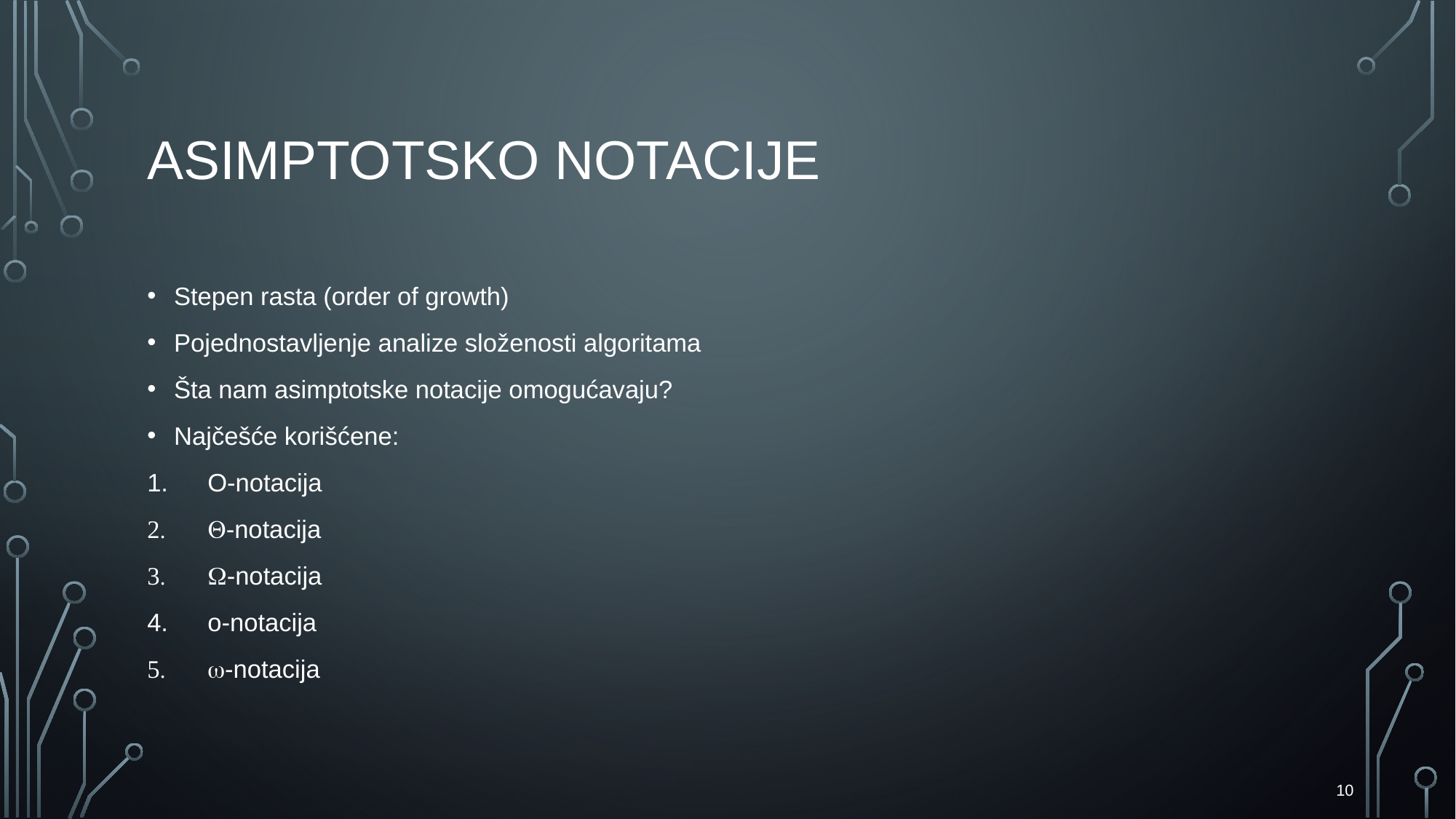

# Asimptotsko notacije
Stepen rasta (order of growth)
Pojednostavljenje analize složenosti algoritama
Šta nam asimptotske notacije omogućavaju?
Najčešće korišćene:
O-notacija
Θ-notacija
Ω-notacija
o-notacija
ω-notacija

10